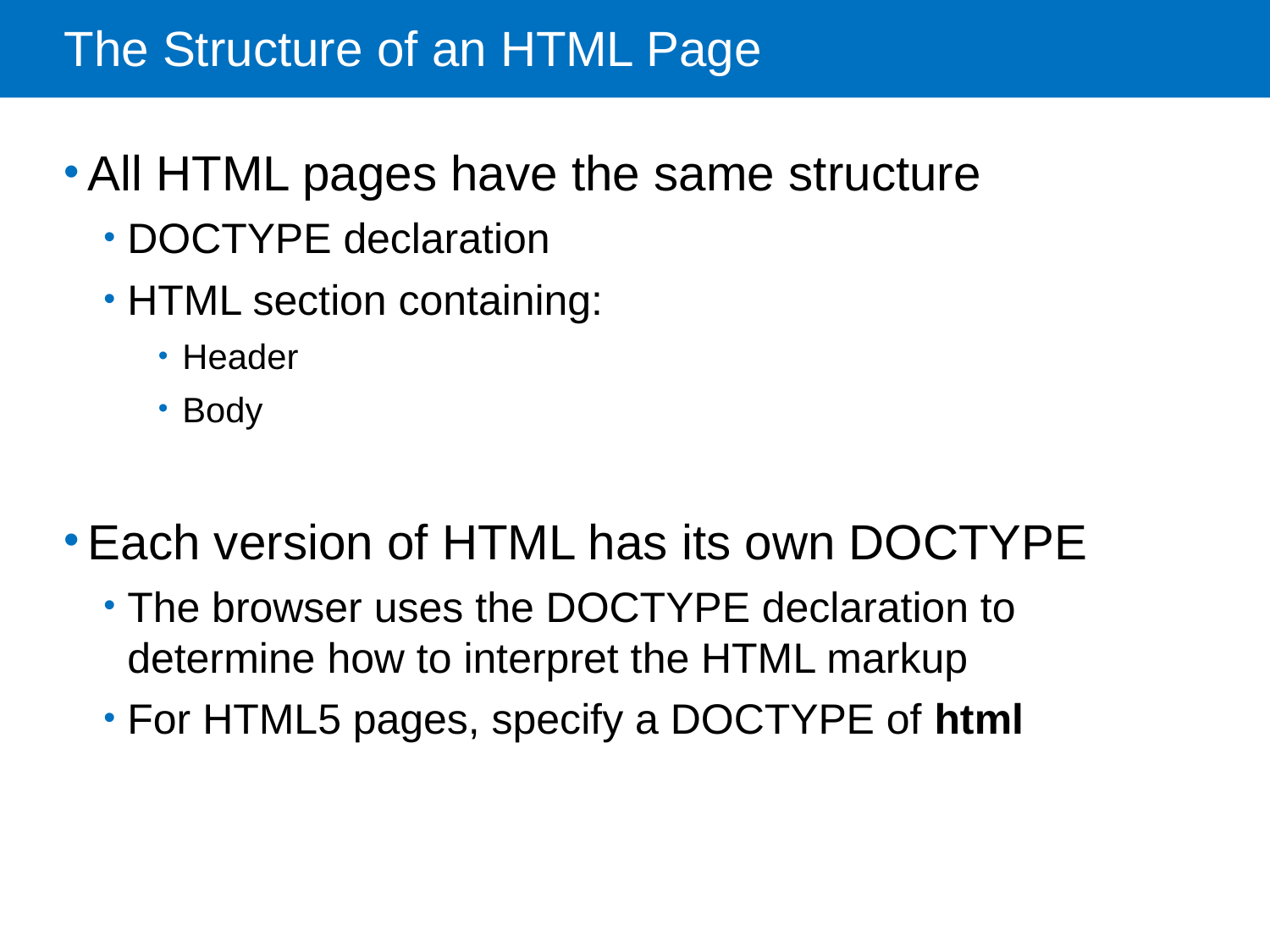

# The Structure of an HTML Page
All HTML pages have the same structure
DOCTYPE declaration
HTML section containing:
Header
Body

Each version of HTML has its own DOCTYPE
The browser uses the DOCTYPE declaration to determine how to interpret the HTML markup
For HTML5 pages, specify a DOCTYPE of html